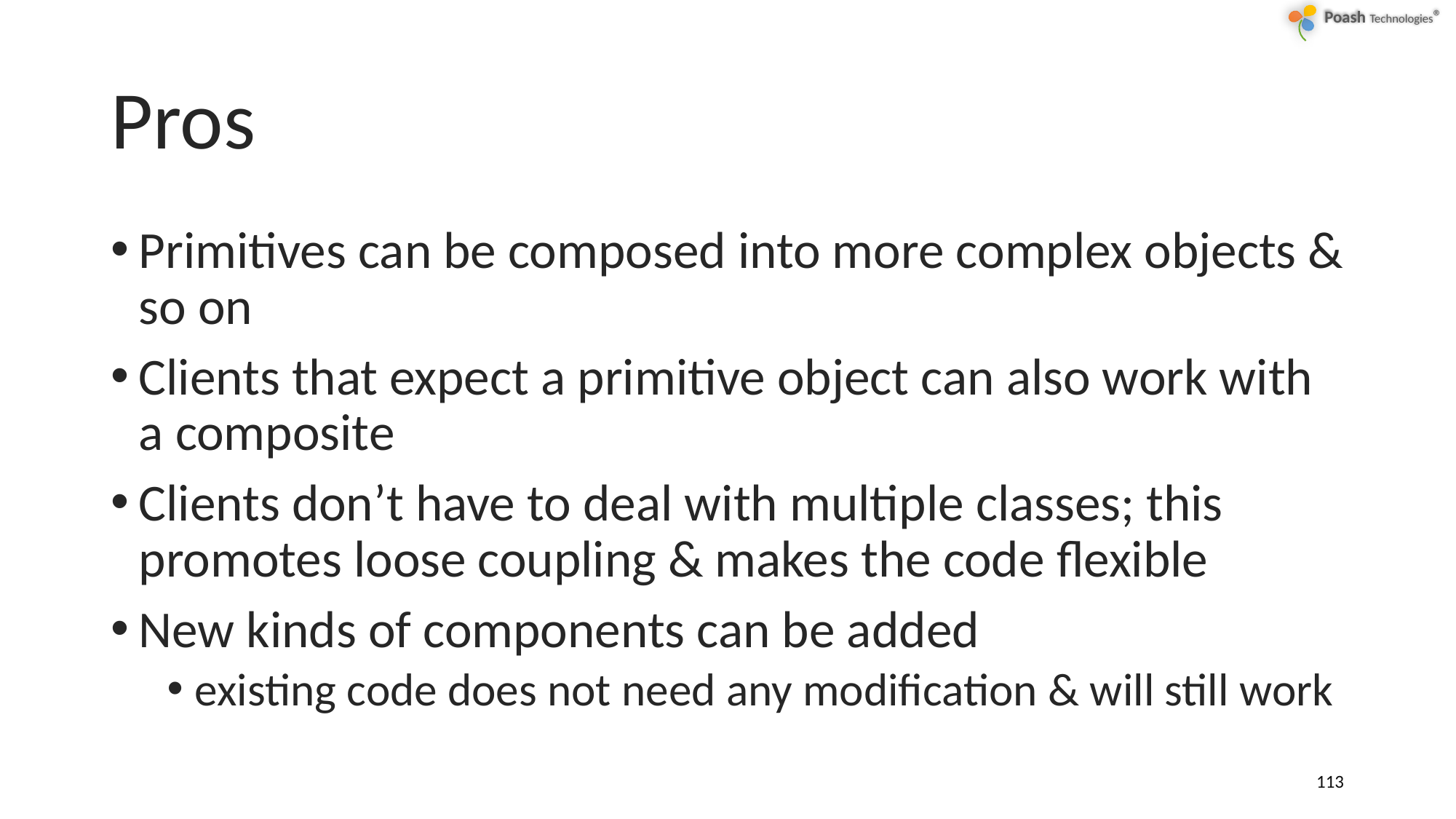

# Pros
Primitives can be composed into more complex objects & so on
Clients that expect a primitive object can also work with a composite
Clients don’t have to deal with multiple classes; this promotes loose coupling & makes the code flexible
New kinds of components can be added
existing code does not need any modification & will still work

113